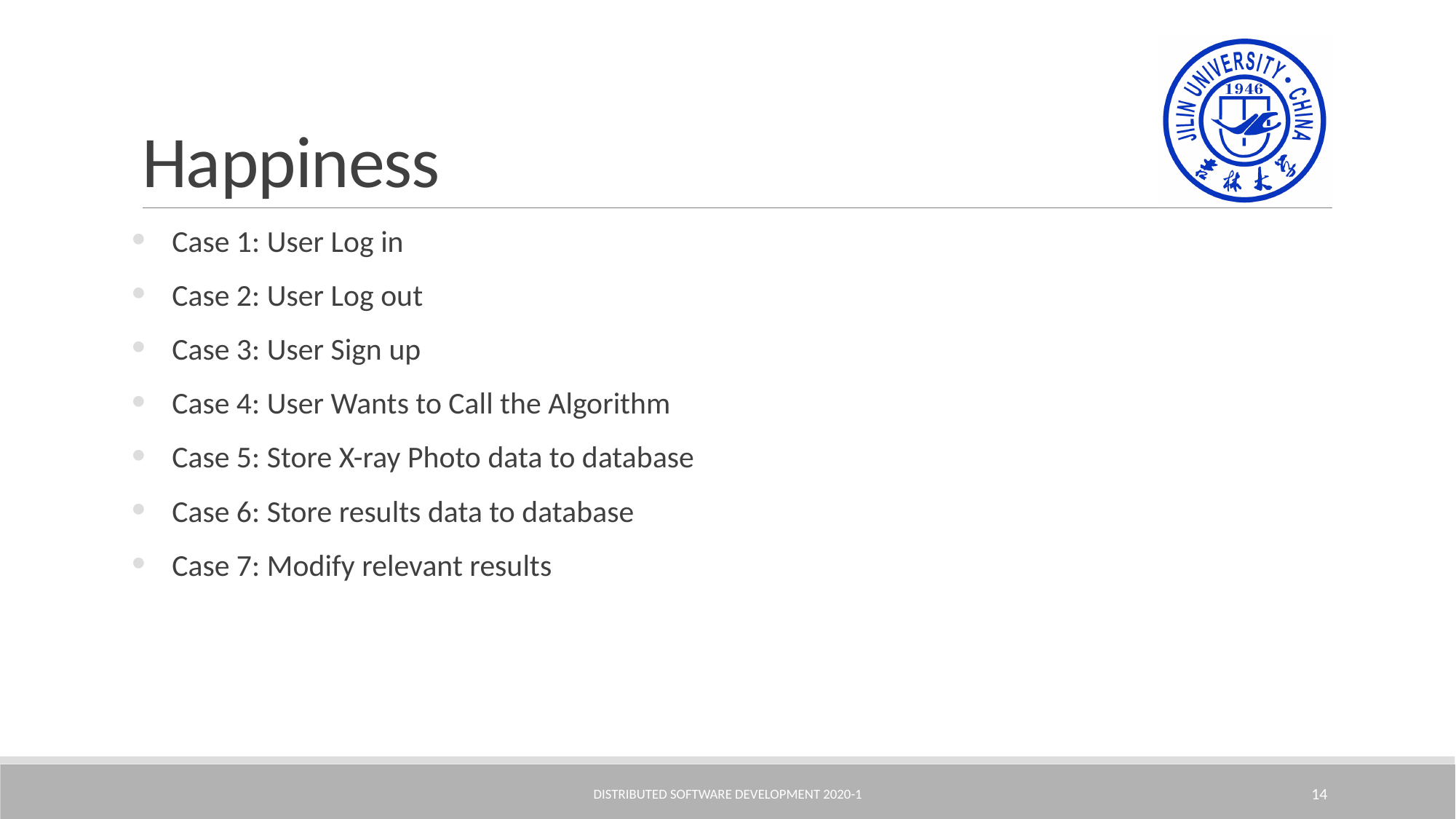

# Happiness
Case 1: User Log in
Case 2: User Log out
Case 3: User Sign up
Case 4: User Wants to Call the Algorithm
Case 5: Store X-ray Photo data to database
Case 6: Store results data to database
Case 7: Modify relevant results

Distributed Software Development 2020-1
14